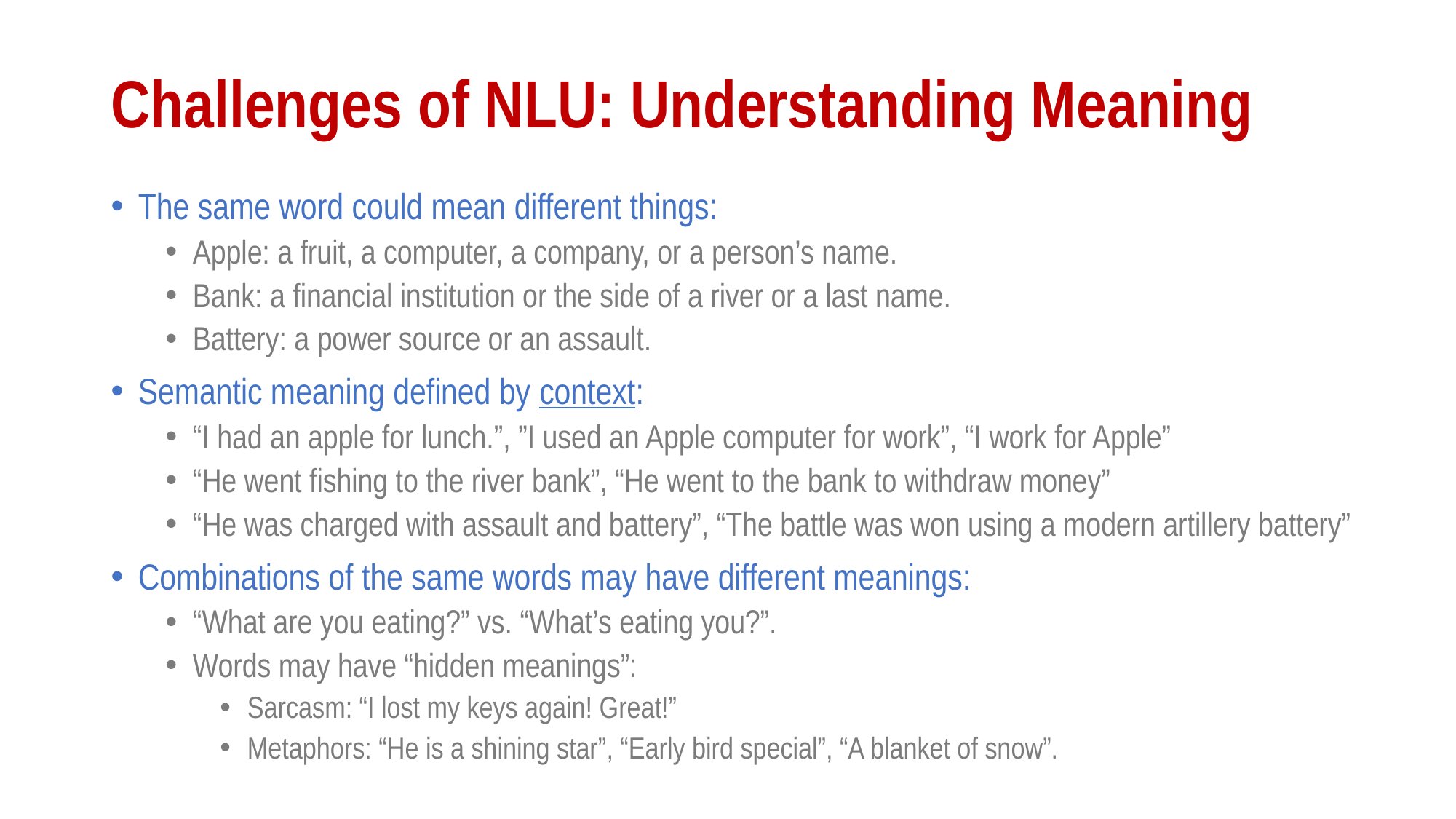

# Challenges of NLU: Understanding Meaning
The same word could mean different things:
Apple: a fruit, a computer, a company, or a person’s name.
Bank: a financial institution or the side of a river or a last name.
Battery: a power source or an assault.
Semantic meaning defined by context:
“I had an apple for lunch.”, ”I used an Apple computer for work”, “I work for Apple”
“He went fishing to the river bank”, “He went to the bank to withdraw money”
“He was charged with assault and battery”, “The battle was won using a modern artillery battery”
Combinations of the same words may have different meanings:
“What are you eating?” vs. “What’s eating you?”.
Words may have “hidden meanings”:
Sarcasm: “I lost my keys again! Great!”
Metaphors: “He is a shining star”, “Early bird special”, “A blanket of snow”.